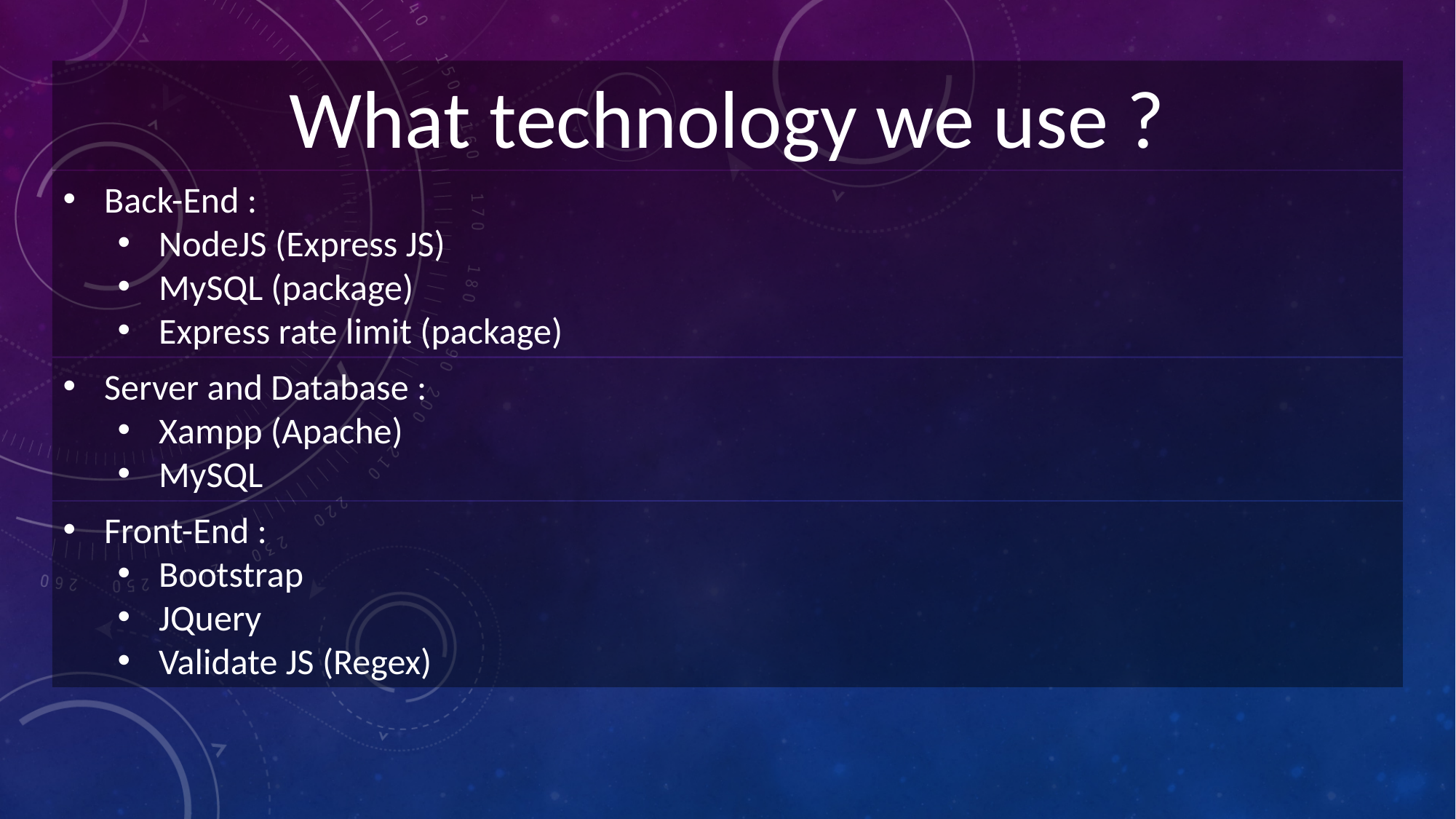

What technology we use ?
Back-End :
NodeJS (Express JS)
MySQL (package)
Express rate limit (package)
Server and Database :
Xampp (Apache)
MySQL
Front-End :
Bootstrap
JQuery
Validate JS (Regex)